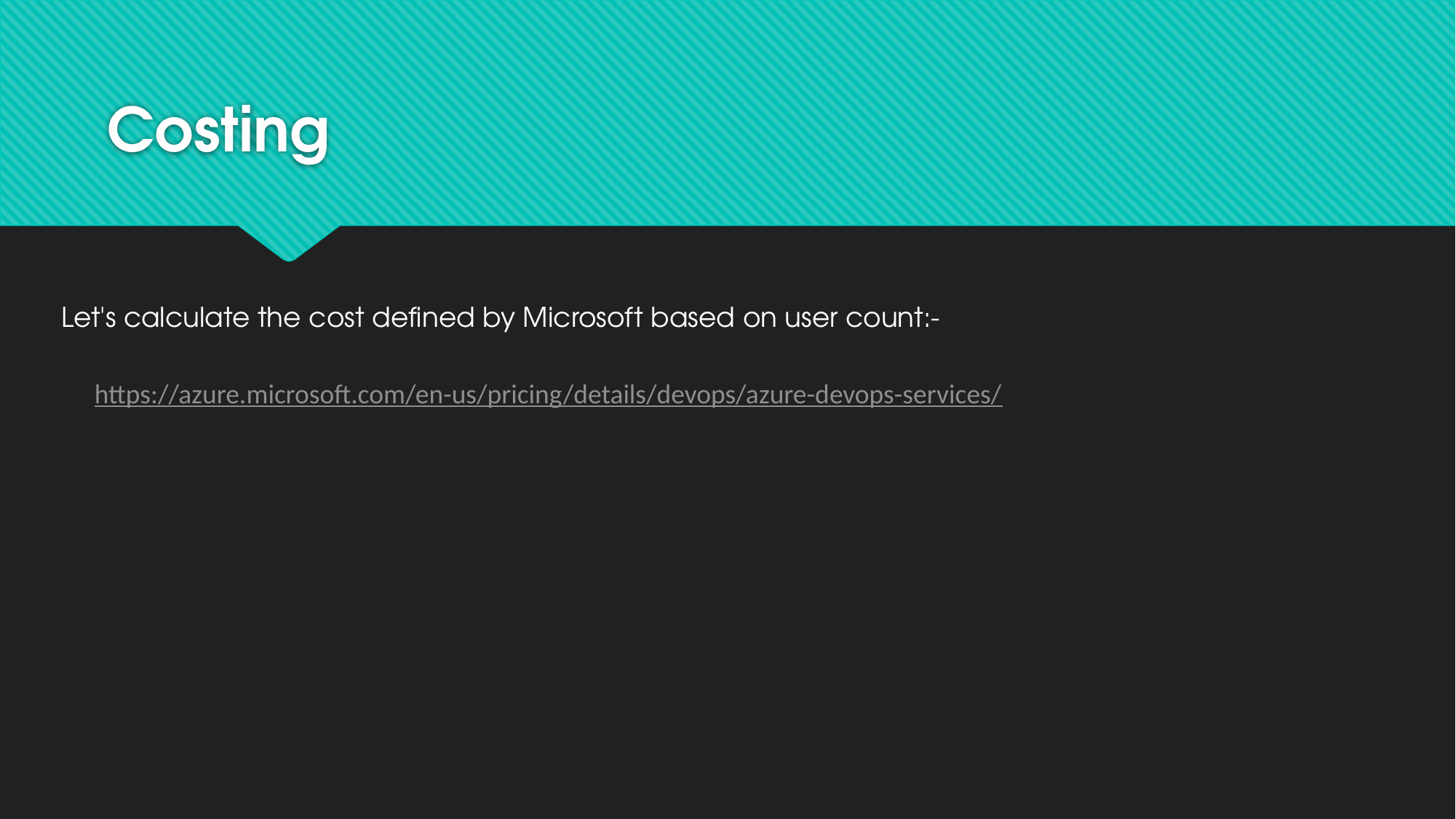

# Costing
Let's calculate the cost defined by Microsoft based on user count:-
https://azure.microsoft.com/en-us/pricing/details/devops/azure-devops-services/